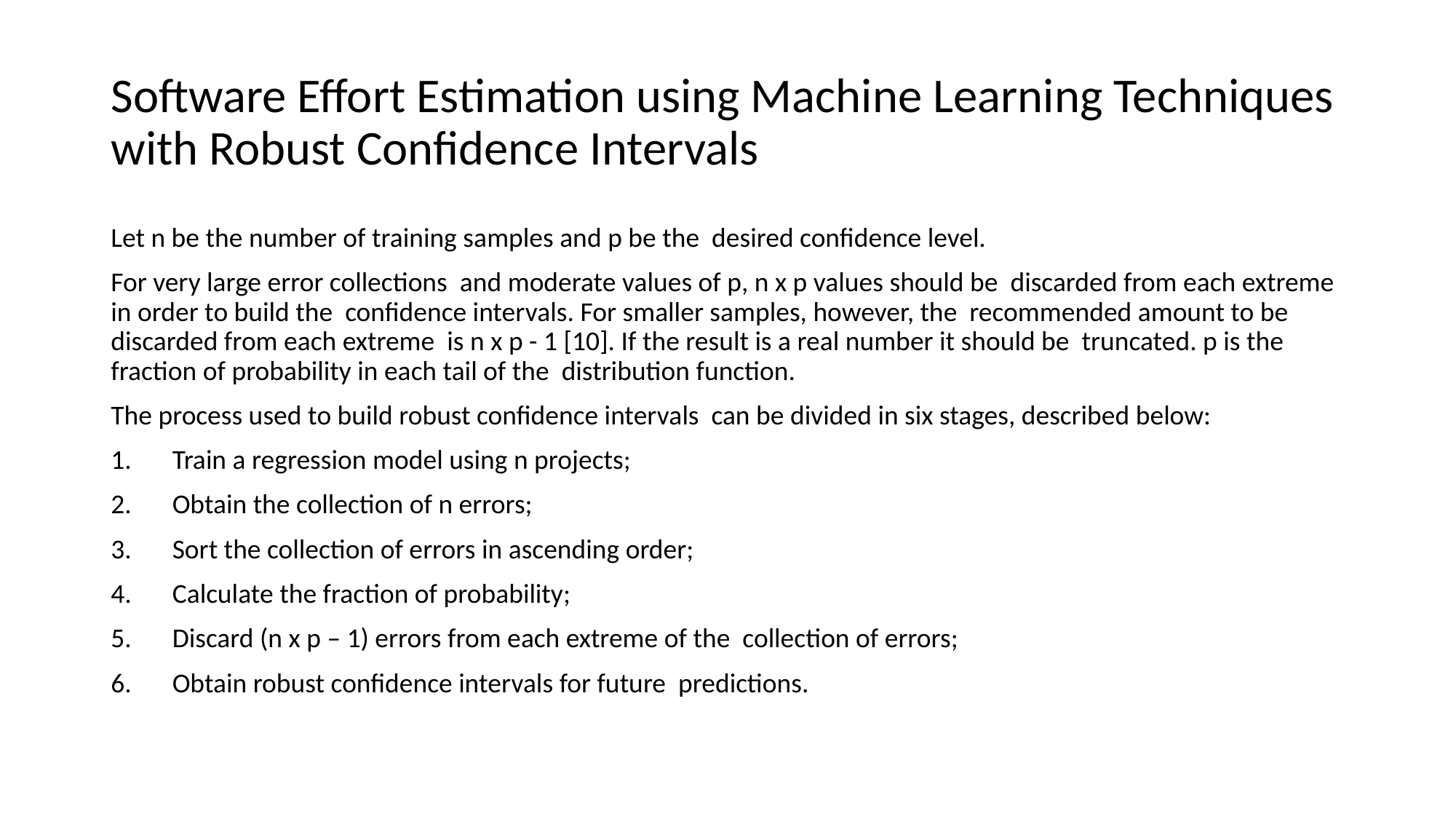

# Software Effort Estimation using Machine Learning Techniques with Robust Confidence Intervals
Let n be the number of training samples and p be the  desired confidence level.
For very large error collections  and moderate values of p, n x p values should be  discarded from each extreme in order to build the  confidence intervals. For smaller samples, however, the  recommended amount to be discarded from each extreme  is n x p - 1 [10]. If the result is a real number it should be  truncated. p is the fraction of probability in each tail of the  distribution function.
The process used to build robust confidence intervals  can be divided in six stages, described below:
Train a regression model using n projects;
Obtain the collection of n errors;
Sort the collection of errors in ascending order;
Calculate the fraction of probability;
Discard (n x p – 1) errors from each extreme of the  collection of errors;
Obtain robust confidence intervals for future  predictions.